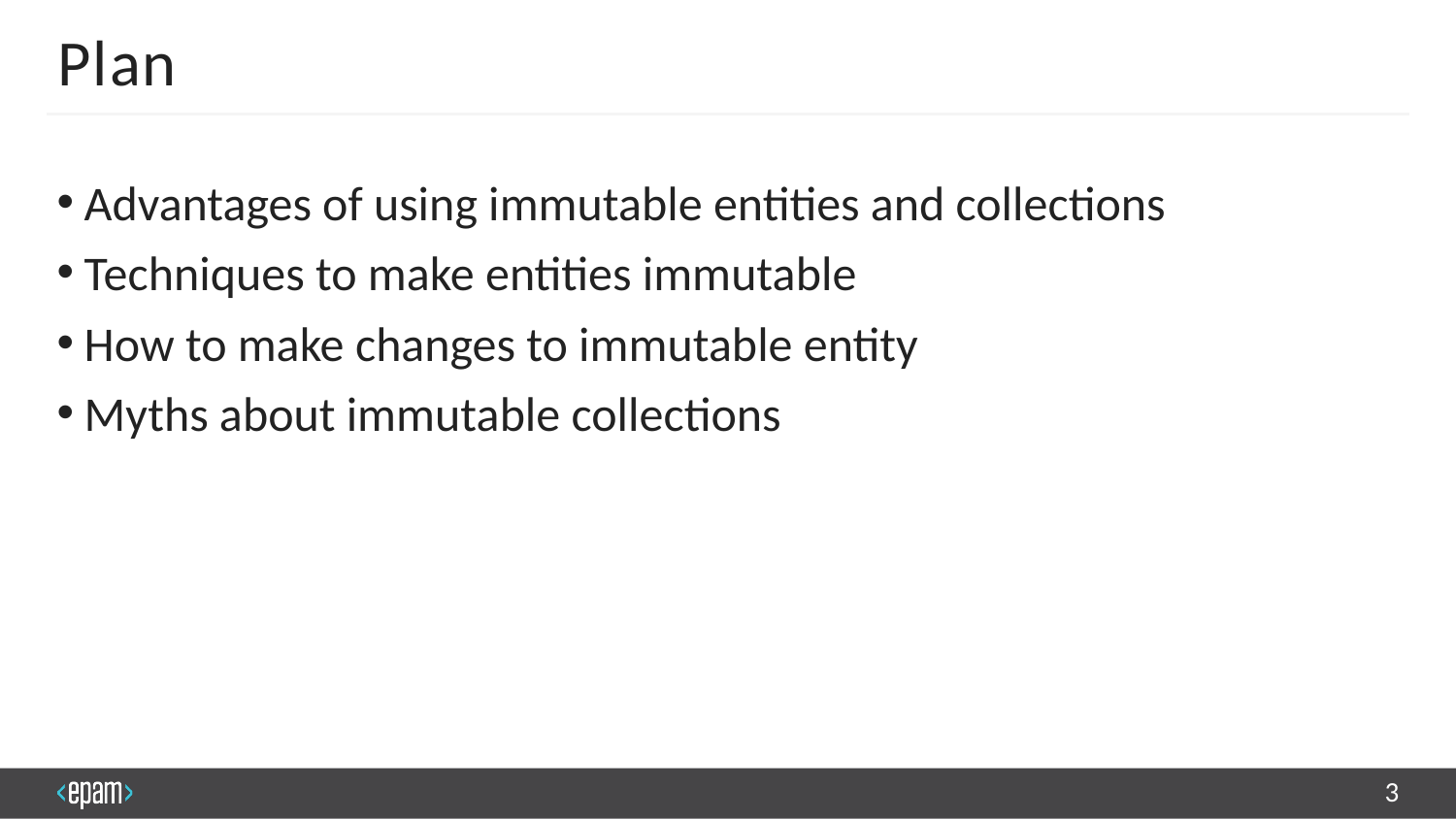

# Plan
Advantages of using immutable entities and collections
Techniques to make entities immutable
How to make changes to immutable entity
Myths about immutable collections
3